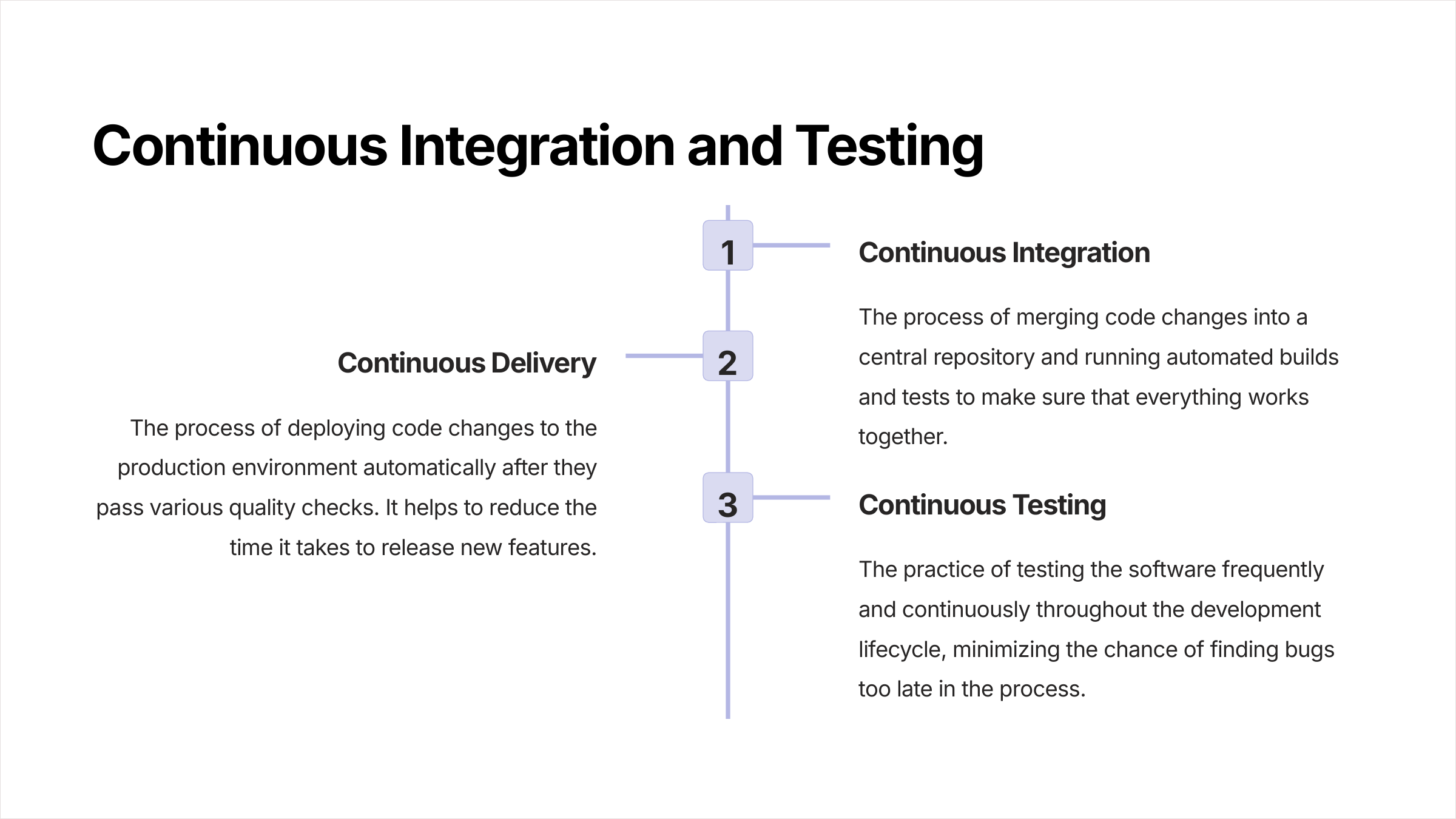

Continuous Integration and Testing

1
Continuous Integration

The process of merging code changes into a central repository and running automated builds and tests to make sure that everything works together.

2
Continuous Delivery

The process of deploying code changes to the production environment automatically after they pass various quality checks. It helps to reduce the time it takes to release new features.

3
Continuous Testing

The practice of testing the software frequently and continuously throughout the development lifecycle, minimizing the chance of finding bugs too late in the process.